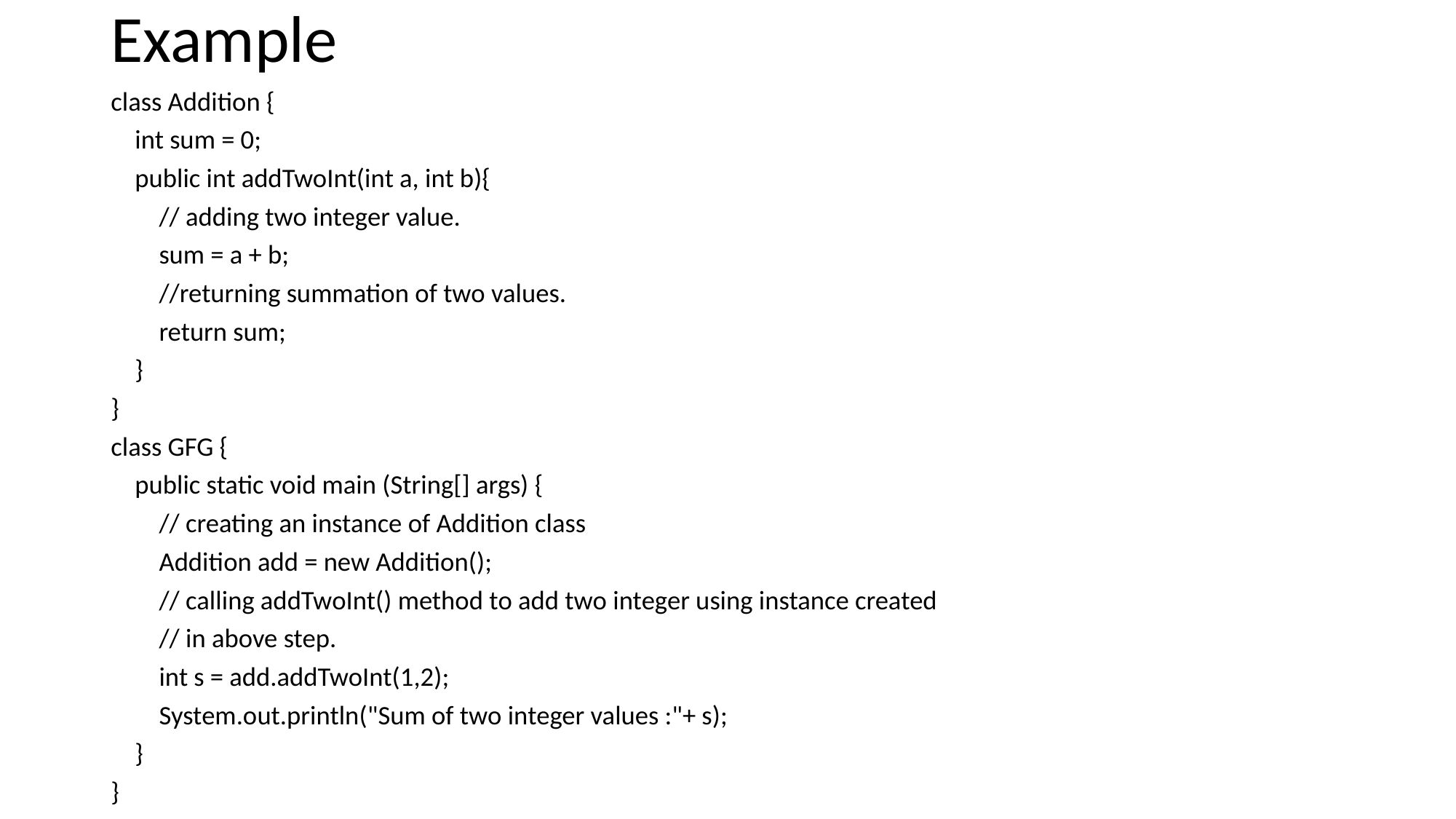

# Example
class Addition {
    int sum = 0;
    public int addTwoInt(int a, int b){
        // adding two integer value.
        sum = a + b;
        //returning summation of two values.
        return sum;
    }
}
class GFG {
    public static void main (String[] args) {
        // creating an instance of Addition class
        Addition add = new Addition();
        // calling addTwoInt() method to add two integer using instance created
        // in above step.
        int s = add.addTwoInt(1,2);
        System.out.println("Sum of two integer values :"+ s);
    }
}